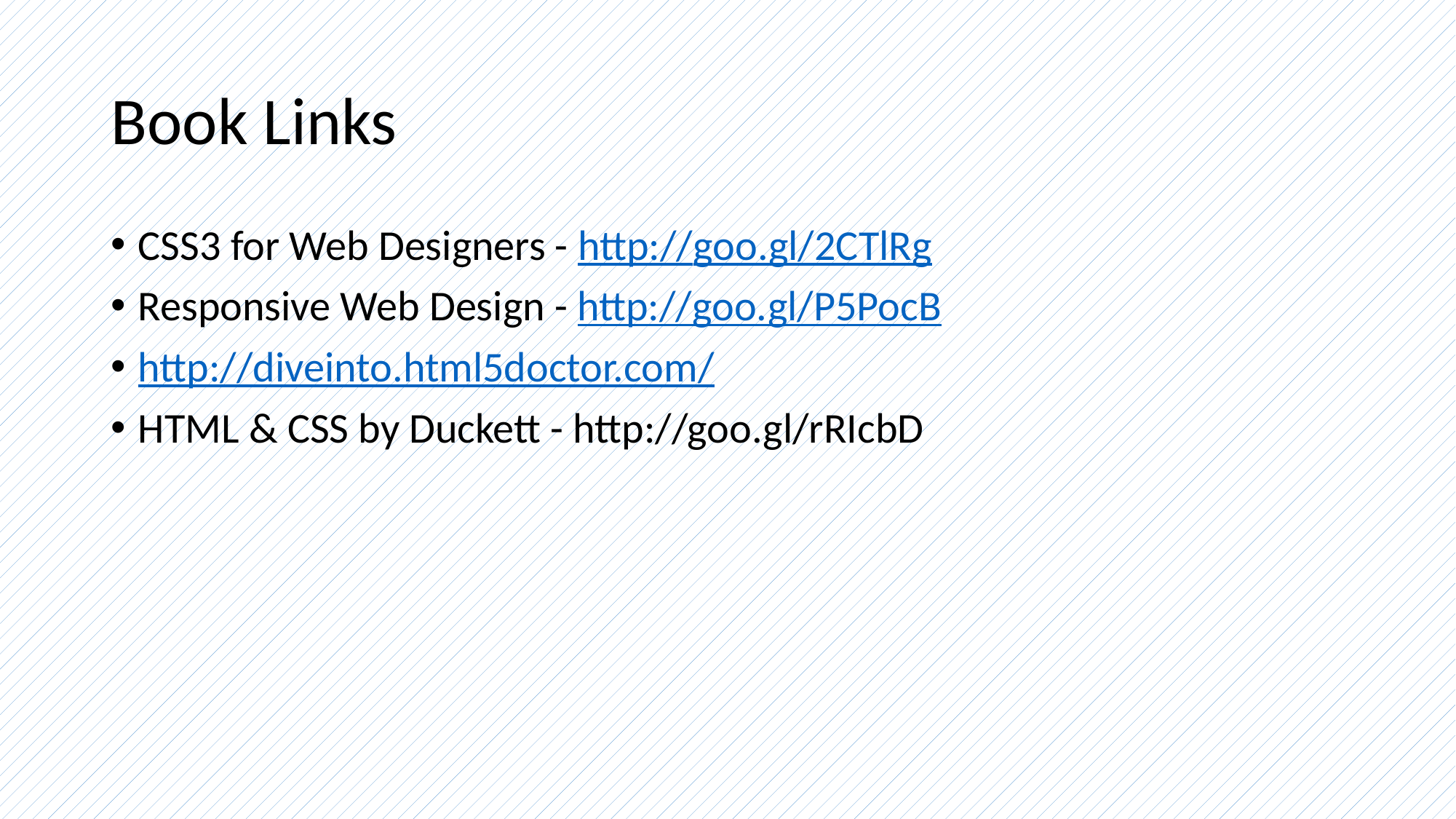

# Book Links
CSS3 for Web Designers - http://goo.gl/2CTlRg
Responsive Web Design - http://goo.gl/P5PocB
http://diveinto.html5doctor.com/
HTML & CSS by Duckett - http://goo.gl/rRIcbD